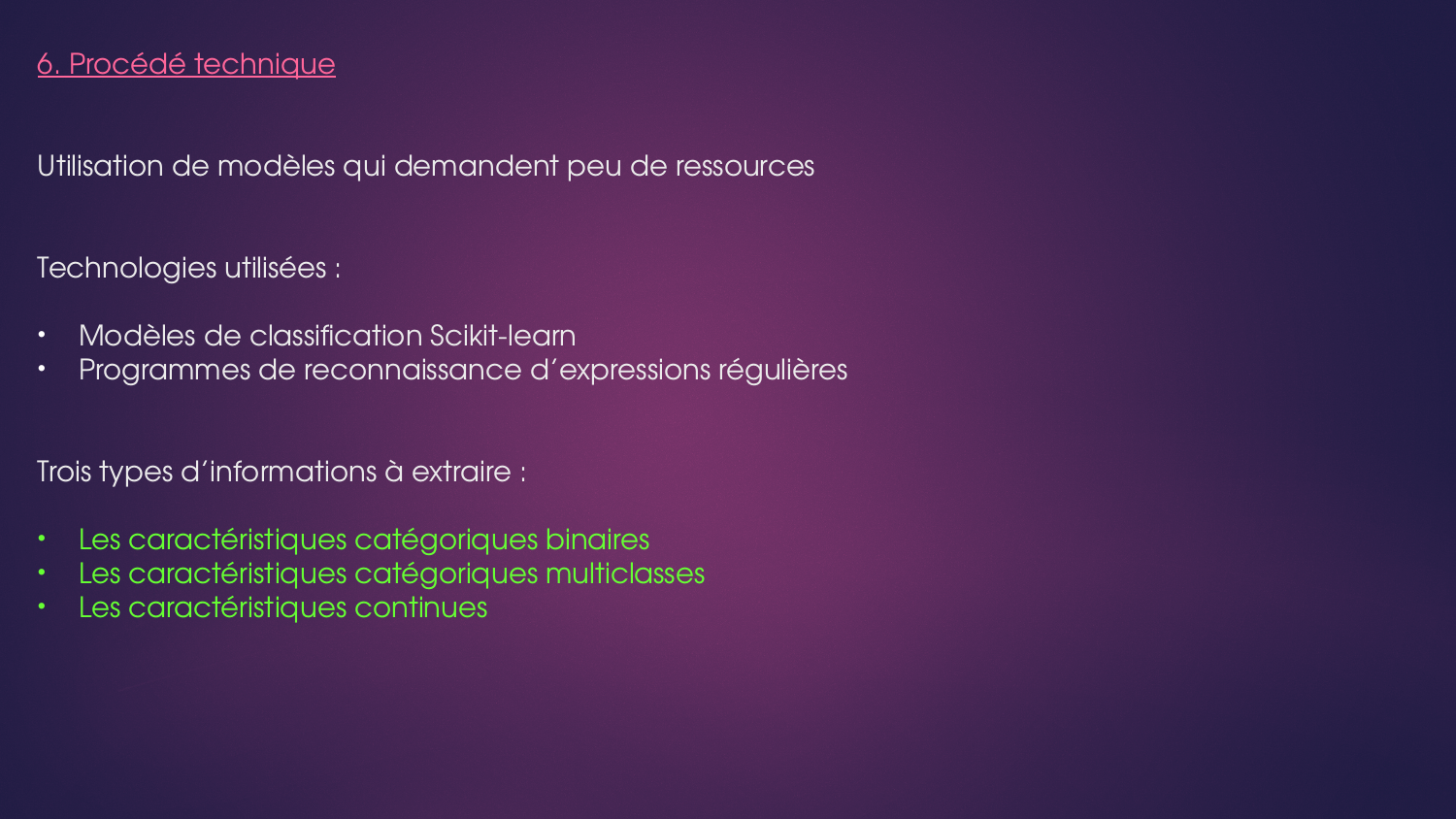

6. Procédé technique

Utilisation de modèles qui demandent peu de ressources

Technologies utilisées :

Modèles de classification Scikit-learn
Programmes de reconnaissance d’expressions régulières

Trois types d’informations à extraire :

Les caractéristiques catégoriques binaires
Les caractéristiques catégoriques multiclasses
Les caractéristiques continues